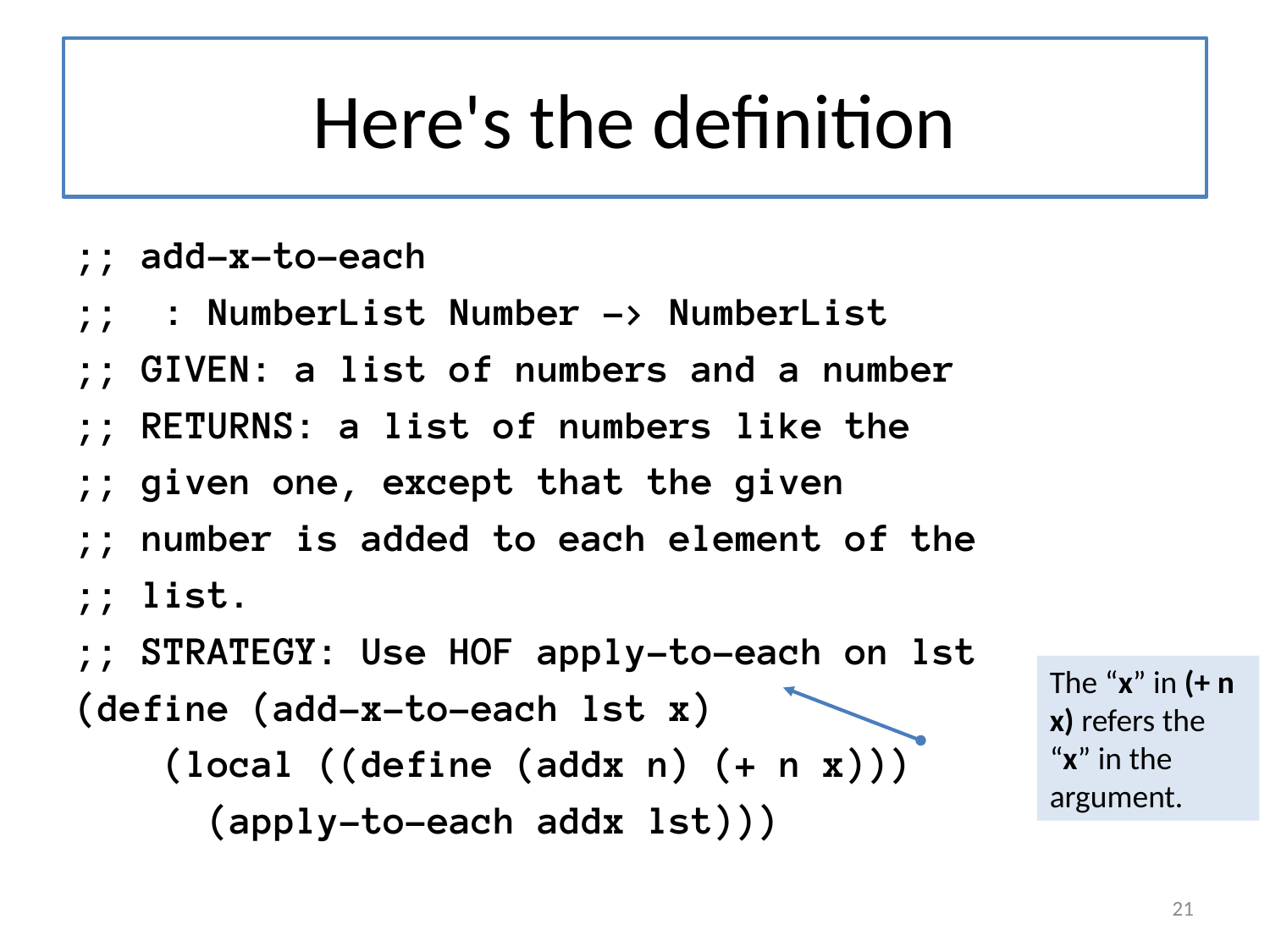

# Here's the definition
;; add-x-to-each
;;  : NumberList Number -> NumberList
;; GIVEN: a list of numbers and a number
;; RETURNS: a list of numbers like the
;; given one, except that the given
;; number is added to each element of the
;; list.
;; STRATEGY: Use HOF apply-to-each on lst
(define (add-x-to-each lst x)
    (local ((define (addx n) (+ n x)))
      (apply-to-each addx lst)))
The “x” in (+ n x) refers the “x” in the argument.
21